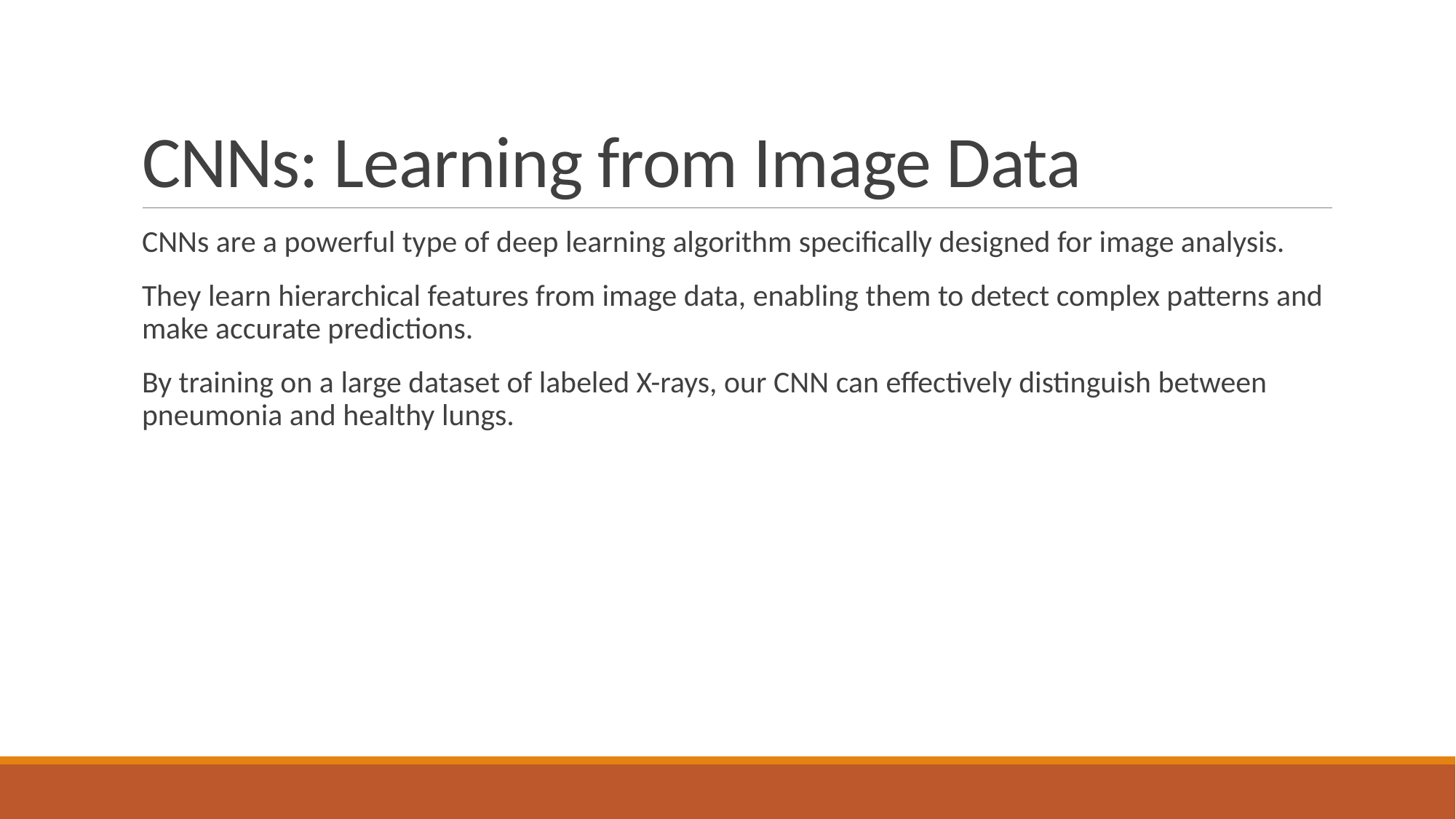

# CNNs: Learning from Image Data
CNNs are a powerful type of deep learning algorithm specifically designed for image analysis.
They learn hierarchical features from image data, enabling them to detect complex patterns and make accurate predictions.
By training on a large dataset of labeled X-rays, our CNN can effectively distinguish between pneumonia and healthy lungs.